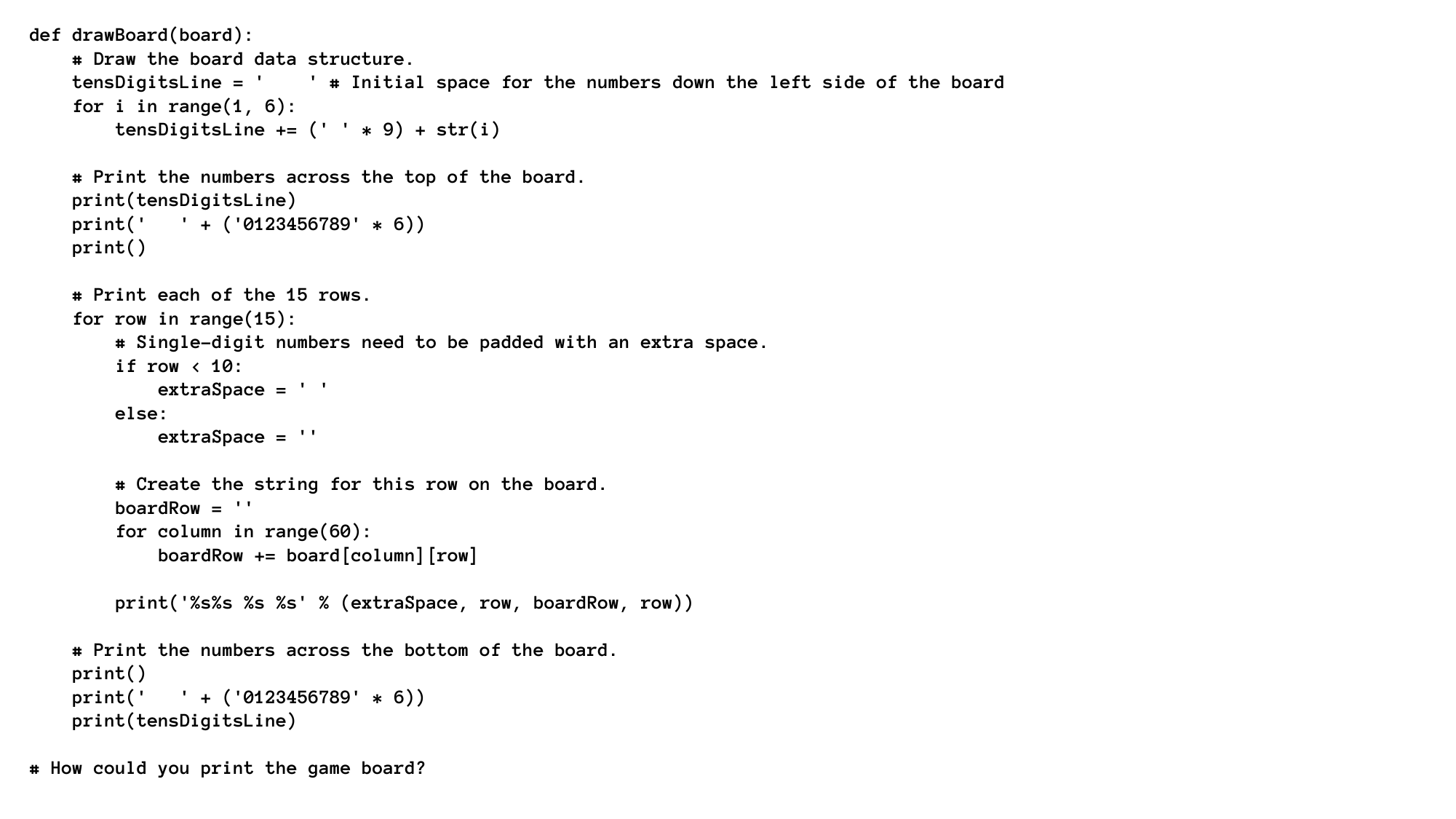

def drawBoard(board):
    # Draw the board data structure.
    tensDigitsLine = '    ' # Initial space for the numbers down the left side of the board
    for i in range(1, 6):
        tensDigitsLine += (' ' * 9) + str(i)

    # Print the numbers across the top of the board.
    print(tensDigitsLine)
    print('   ' + ('0123456789' * 6))
    print()

    # Print each of the 15 rows.
    for row in range(15):
        # Single-digit numbers need to be padded with an extra space.
        if row < 10:
            extraSpace = ' '
        else:
            extraSpace = ''

        # Create the string for this row on the board.
        boardRow = ''
        for column in range(60):
            boardRow += board[column][row]

        print('%s%s %s %s' % (extraSpace, row, boardRow, row))

    # Print the numbers across the bottom of the board.
    print()
    print('   ' + ('0123456789' * 6))
    print(tensDigitsLine)

# How could you print the game board?